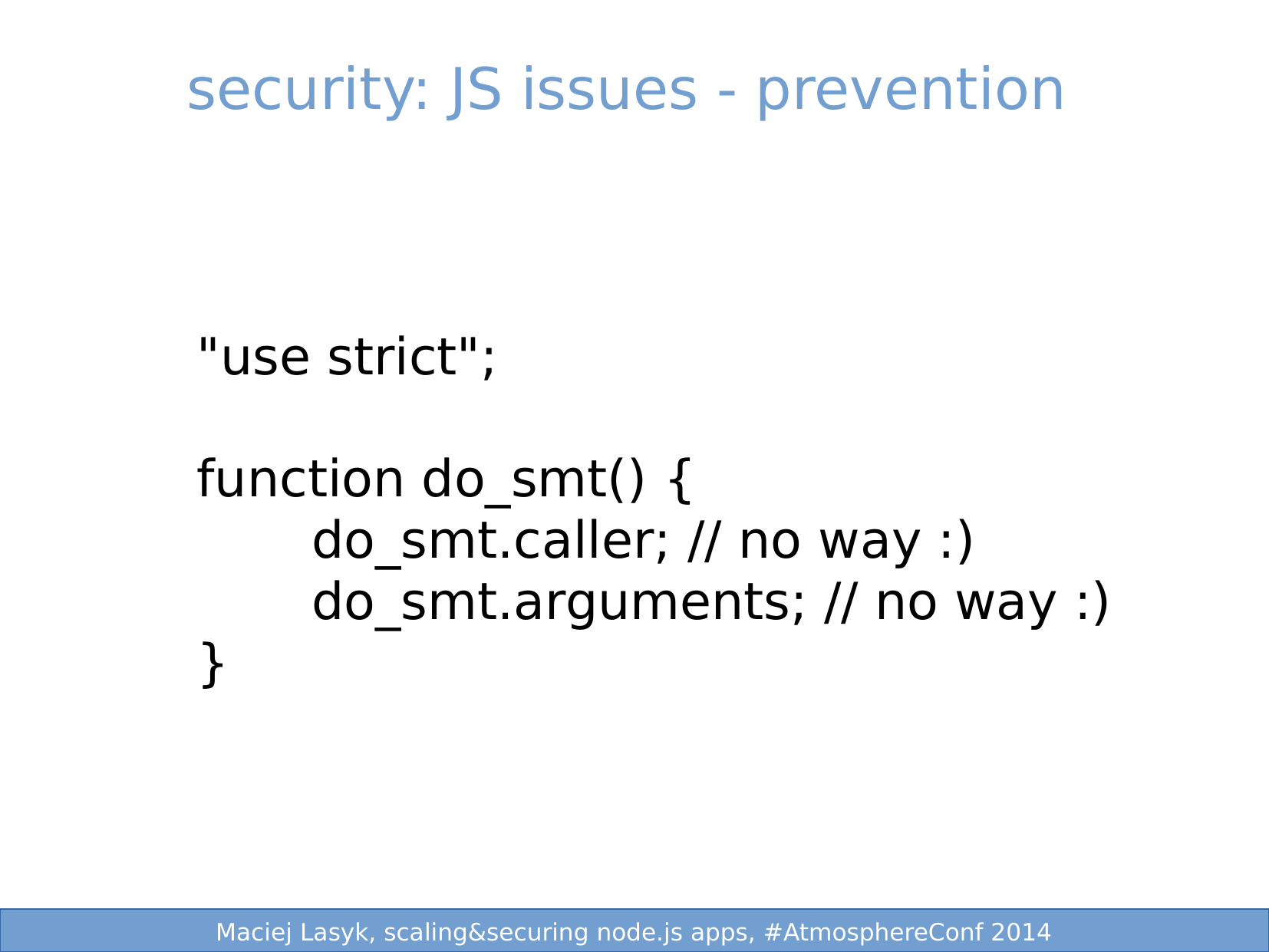

security: JS issues - prevention
"use strict";

function do_smt() {
	do_smt.caller; // no way :)
	do_smt.arguments; // no way :)
}

 3/25
 1/25

Maciej Lasyk, Ganglia & Nagios
Maciej Lasyk, node.js security
Maciej Lasyk, node.js security
Maciej Lasyk, scaling&securing node.js apps, #AtmosphereConf 2014
Maciej Lasyk, scaling&securing node.js apps